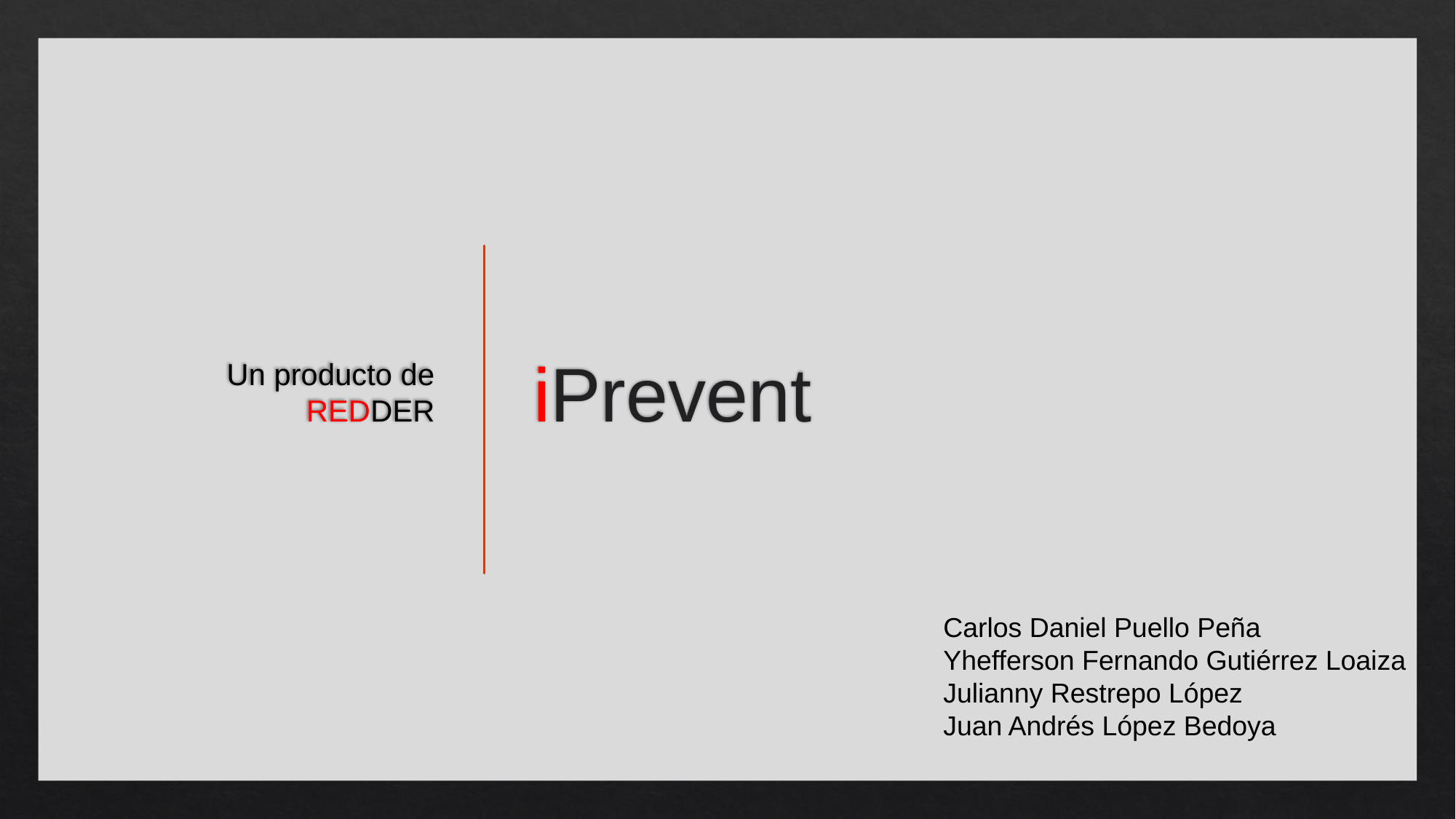

Un producto de REDDER
# iPrevent
Carlos Daniel Puello Peña
Yhefferson Fernando Gutiérrez Loaiza
Julianny Restrepo López
Juan Andrés López Bedoya